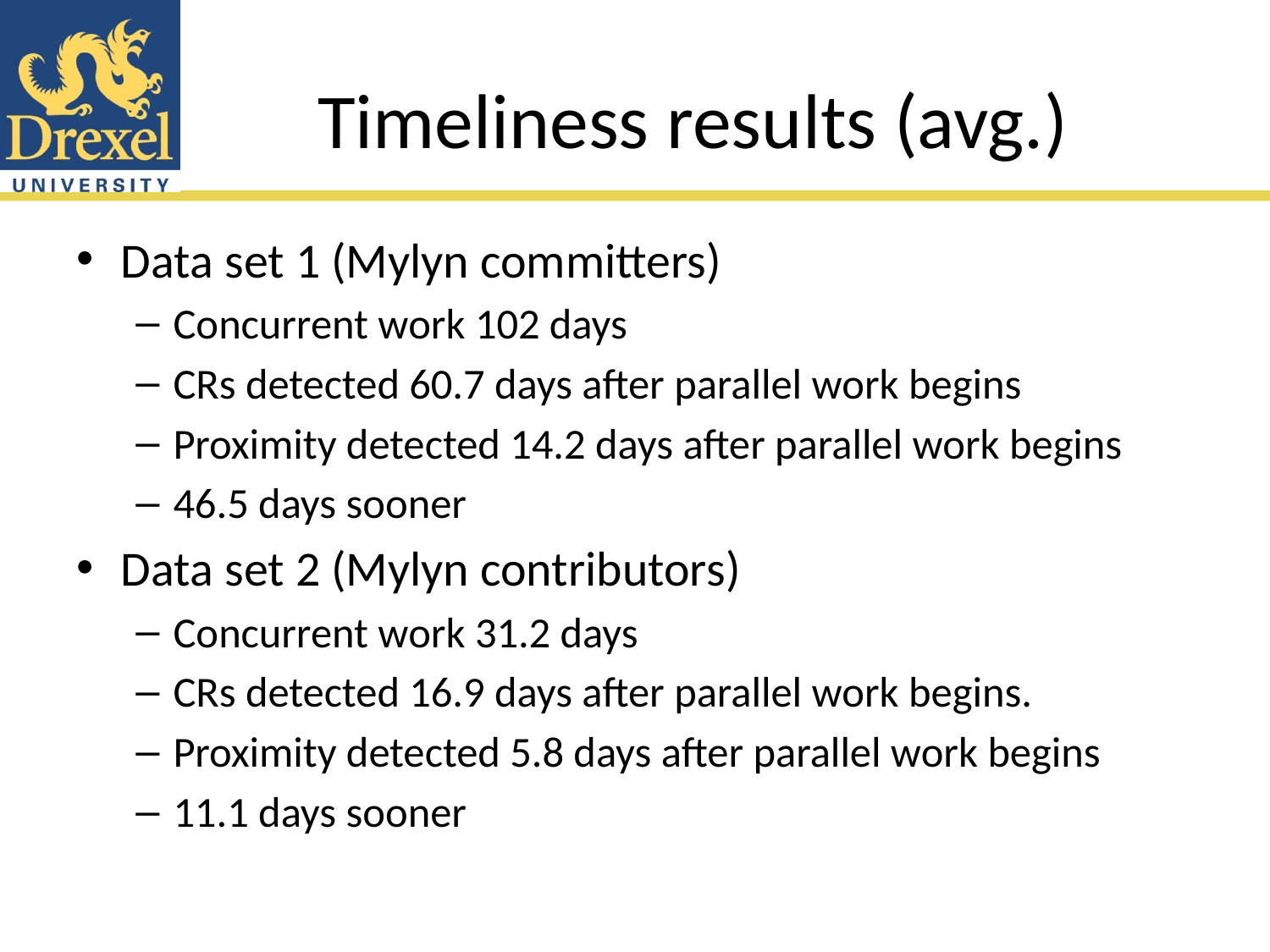

# Timeliness results (avg.)
Data set 1 (Mylyn committers)
Concurrent work 102 days
CRs detected 60.7 days after parallel work begins
Proximity detected 14.2 days after parallel work begins
46.5 days sooner
Data set 2 (Mylyn contributors)
Concurrent work 31.2 days
CRs detected 16.9 days after parallel work begins.
Proximity detected 5.8 days after parallel work begins
11.1 days sooner